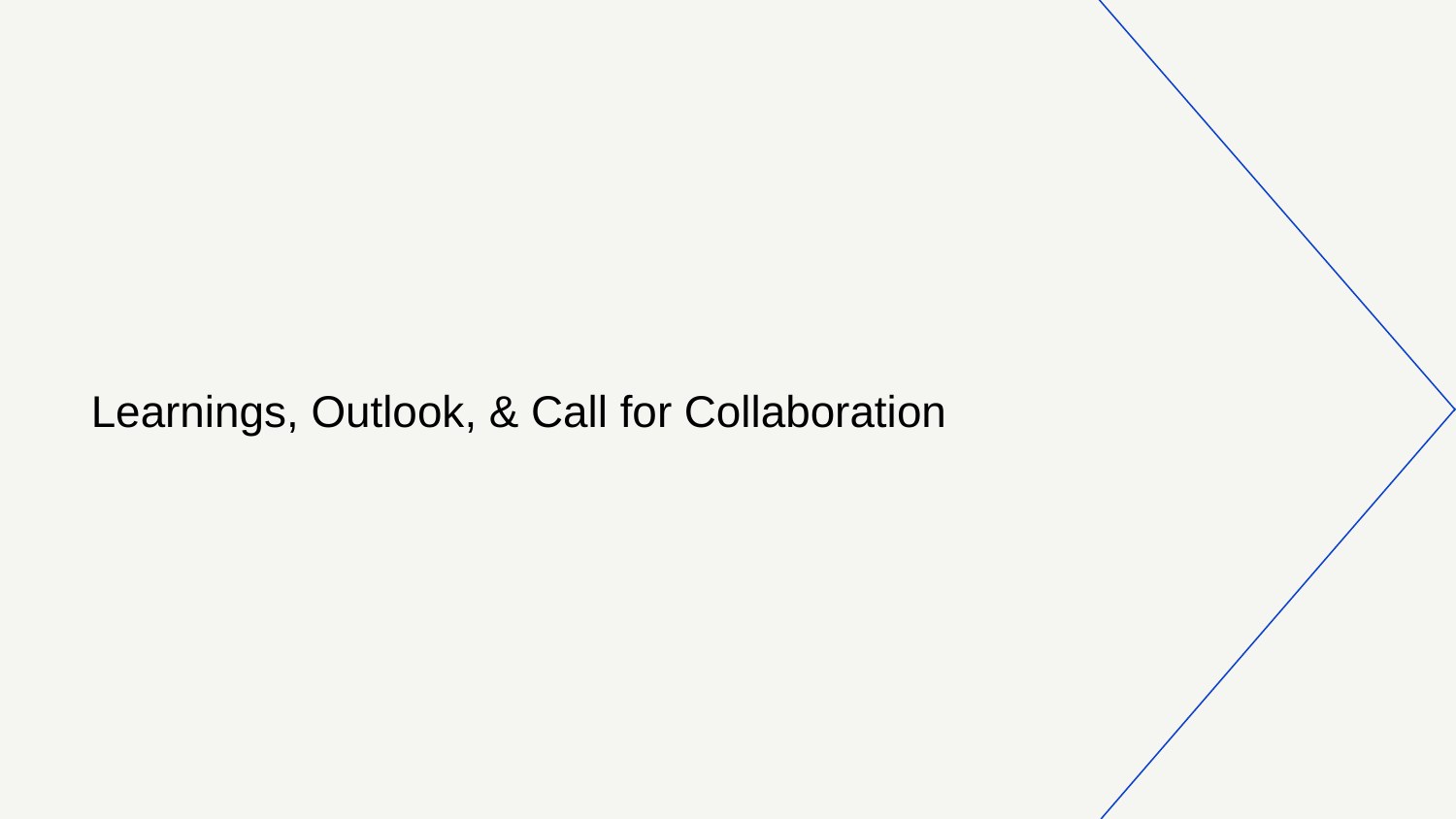

# Learnings, Outlook, & Call for Collaboration